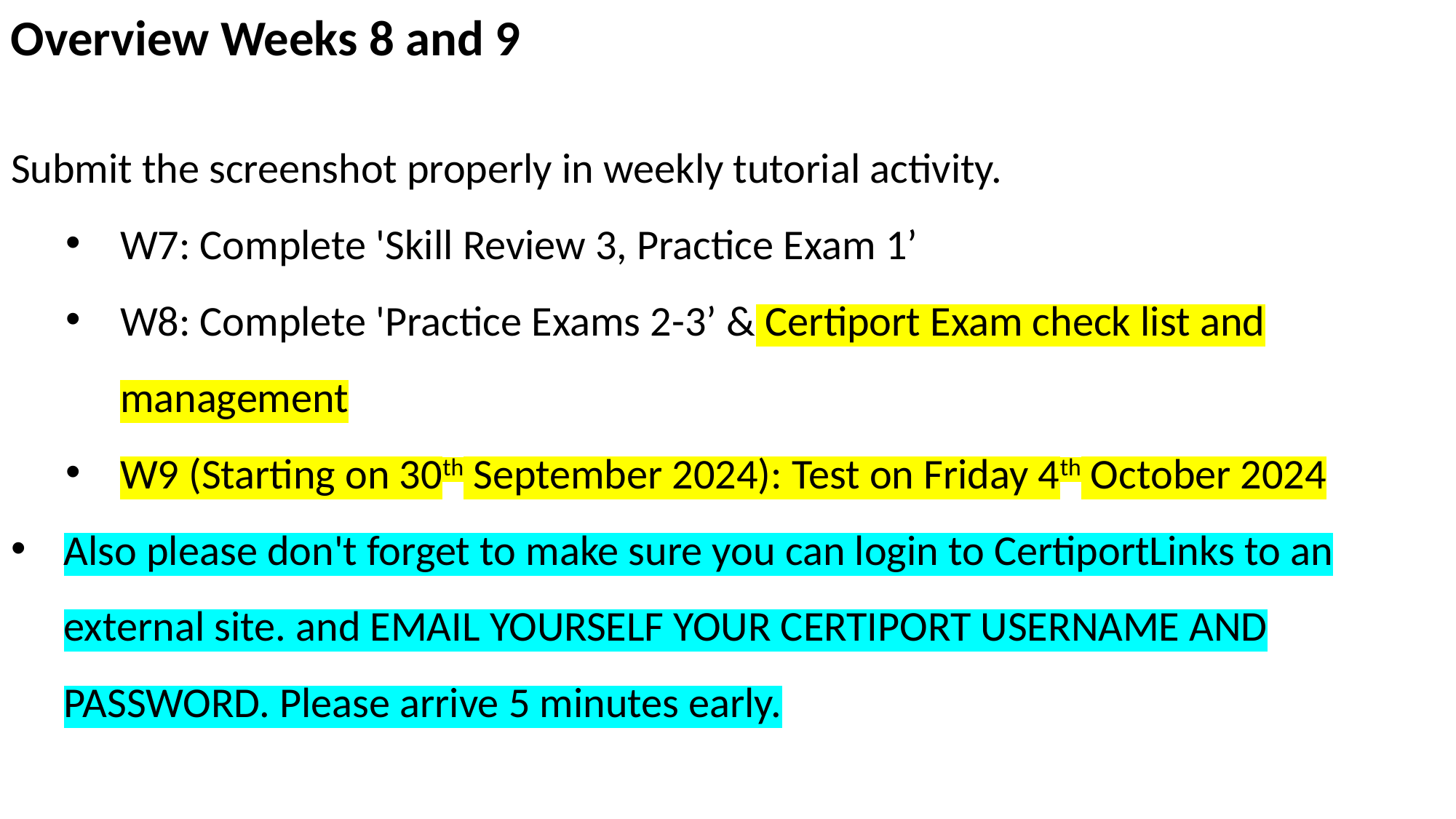

Overview Weeks 8 and 9
Submit the screenshot properly in weekly tutorial activity.
W7: Complete 'Skill Review 3, Practice Exam 1’
W8: Complete 'Practice Exams 2-3’ & Certiport Exam check list and management
W9 (Starting on 30th September 2024): Test on Friday 4th October 2024
Also please don't forget to make sure you can login to CertiportLinks to an external site. and EMAIL YOURSELF YOUR CERTIPORT USERNAME AND PASSWORD. Please arrive 5 minutes early.